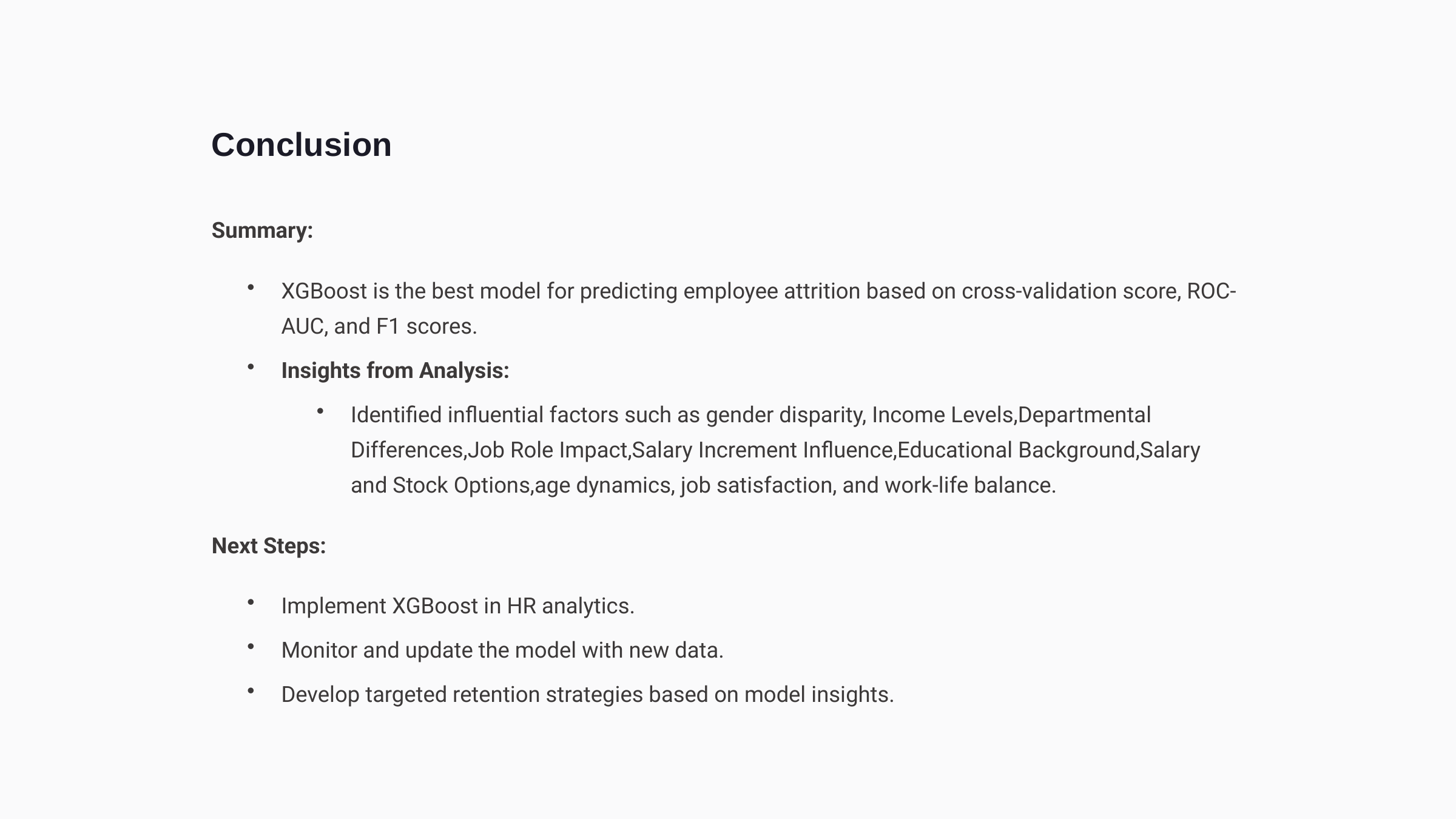

Conclusion
Summary:
XGBoost is the best model for predicting employee attrition based on cross-validation score, ROC-AUC, and F1 scores.
Insights from Analysis:
Identified influential factors such as gender disparity, Income Levels,Departmental Differences,Job Role Impact,Salary Increment Influence,Educational Background,Salary and Stock Options,age dynamics, job satisfaction, and work-life balance.
Next Steps:
Implement XGBoost in HR analytics.
Monitor and update the model with new data.
Develop targeted retention strategies based on model insights.